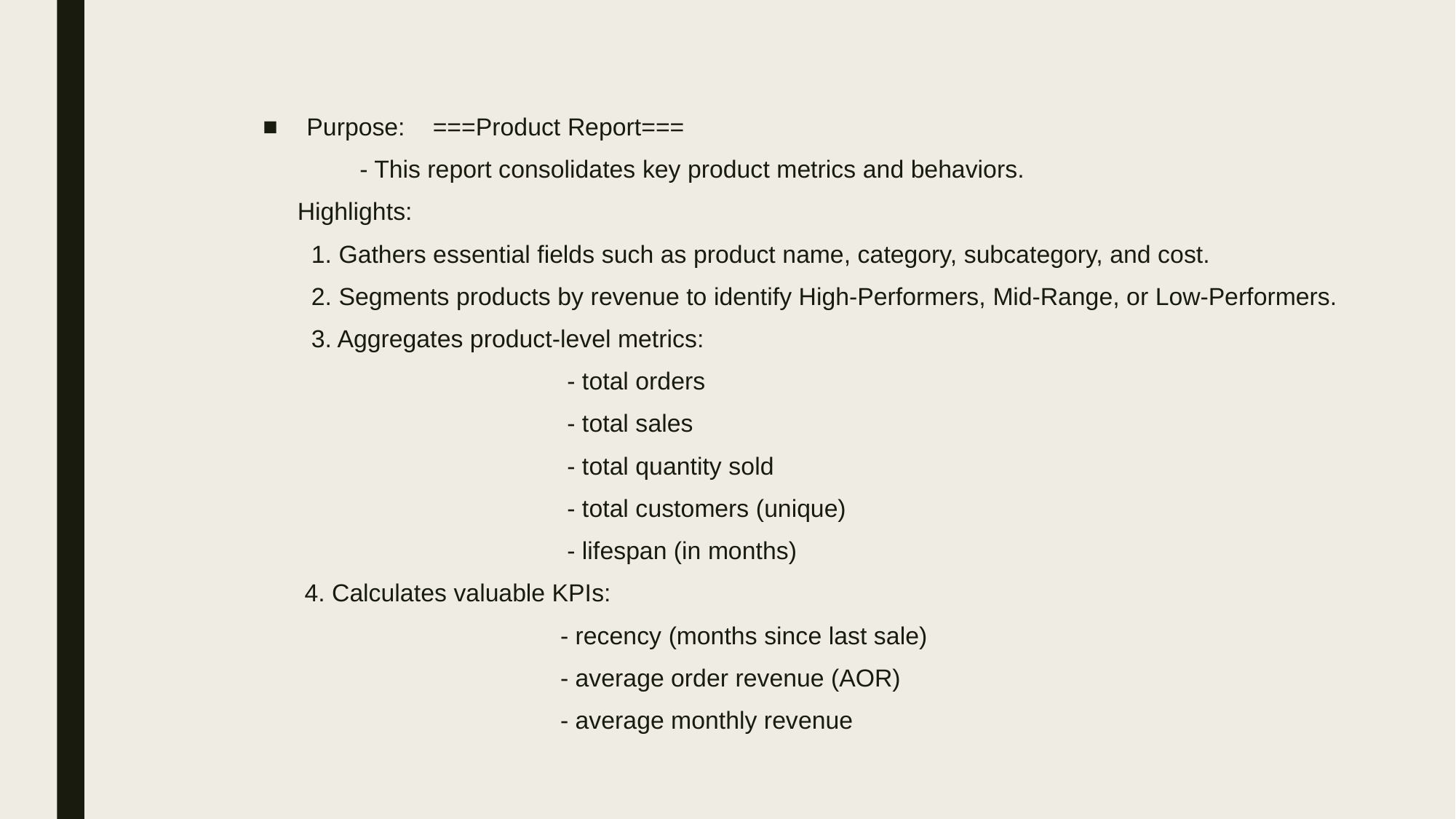

Purpose:    ===Product Report===
              - This report consolidates key product metrics and behaviors.
     Highlights:
       1. Gathers essential fields such as product name, category, subcategory, and cost.
       2. Segments products by revenue to identify High-Performers, Mid-Range, or Low-Performers.
       3. Aggregates product-level metrics:
                                            - total orders
                                            - total sales
                                            - total quantity sold
                                            - total customers (unique)
                                            - lifespan (in months)
      4. Calculates valuable KPIs:
                                           - recency (months since last sale)
                                           - average order revenue (AOR)
                                           - average monthly revenue